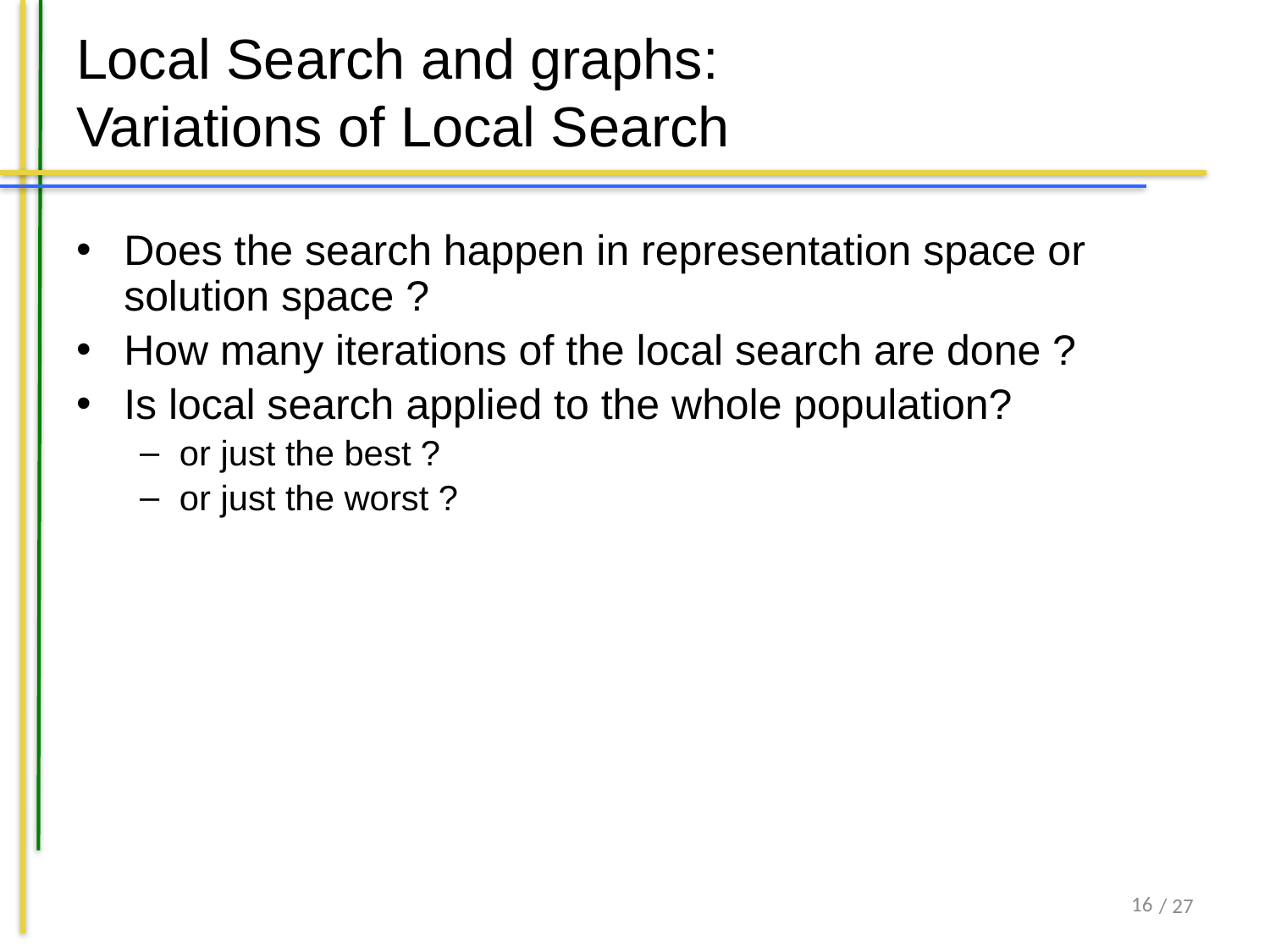

# Local Search and graphs: Variations of Local Search
Does the search happen in representation space or solution space ?
How many iterations of the local search are done ?
Is local search applied to the whole population?
or just the best ?
or just the worst ?
16